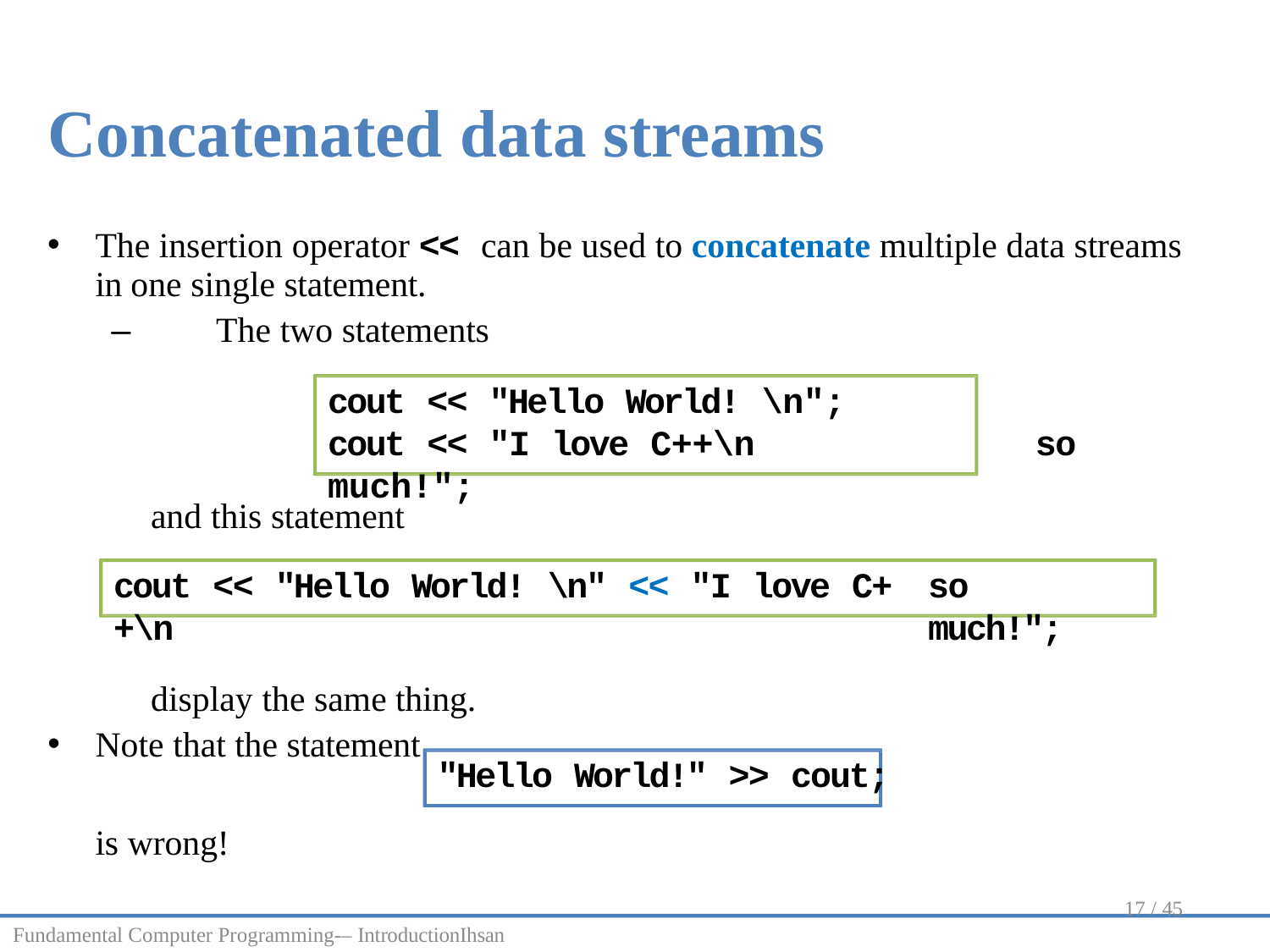

Concatenated data streams
The insertion operator << can be used to concatenate multiple data streams in one single statement.
–	The two statements
cout << "Hello World! \n";
cout << "I love C++\n	so much!";

and this statement
cout << "Hello World! \n" << "I love C++\n
display the same thing.
Note that the statement

so much!";
"Hello World!" >> cout;
is wrong!

17 / 45

Fundamental Computer Programming-– IntroductionIhsan